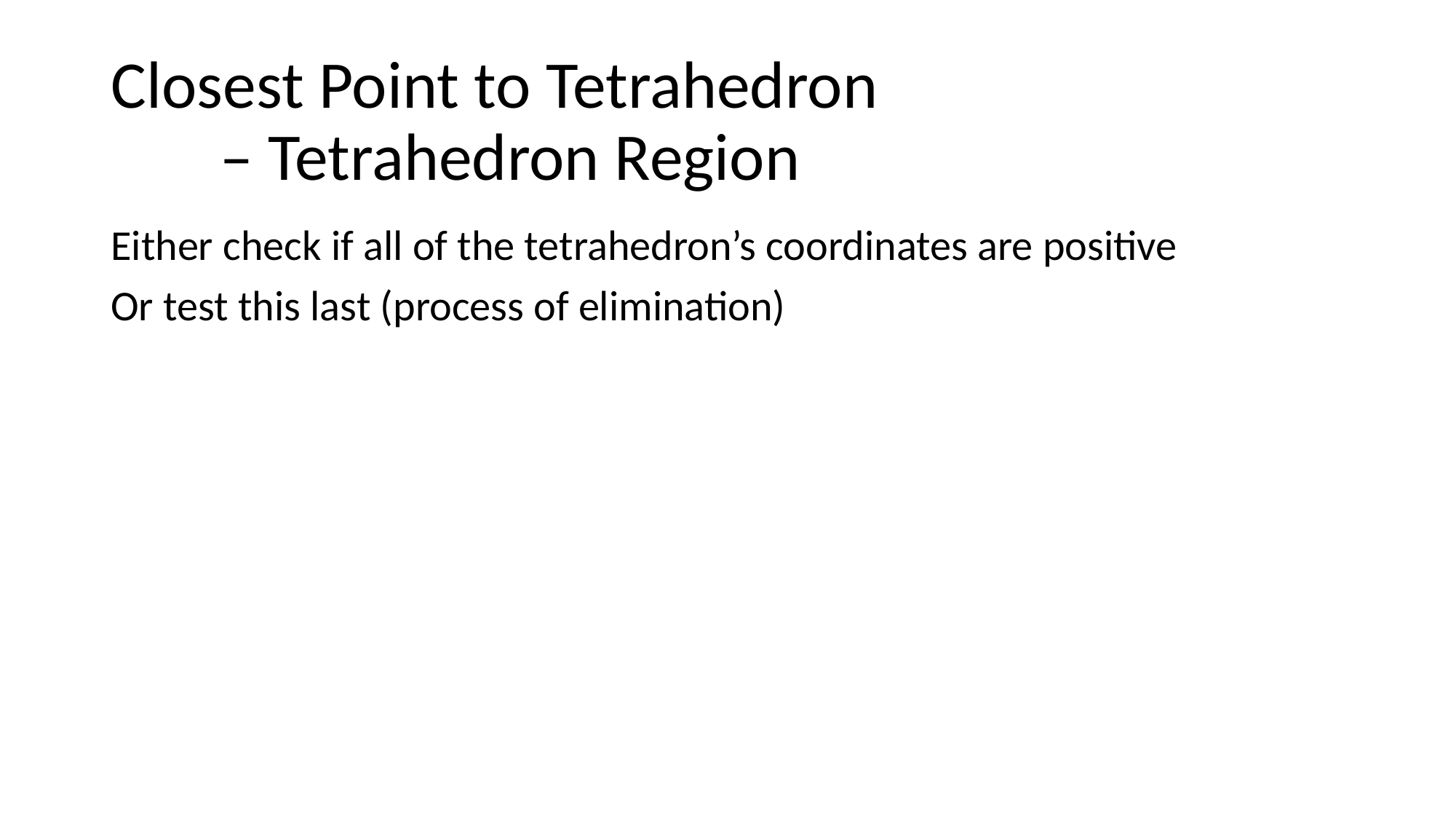

# Closest Point to Tetrahedron – Tetrahedron Region
Either check if all of the tetrahedron’s coordinates are positive
Or test this last (process of elimination)